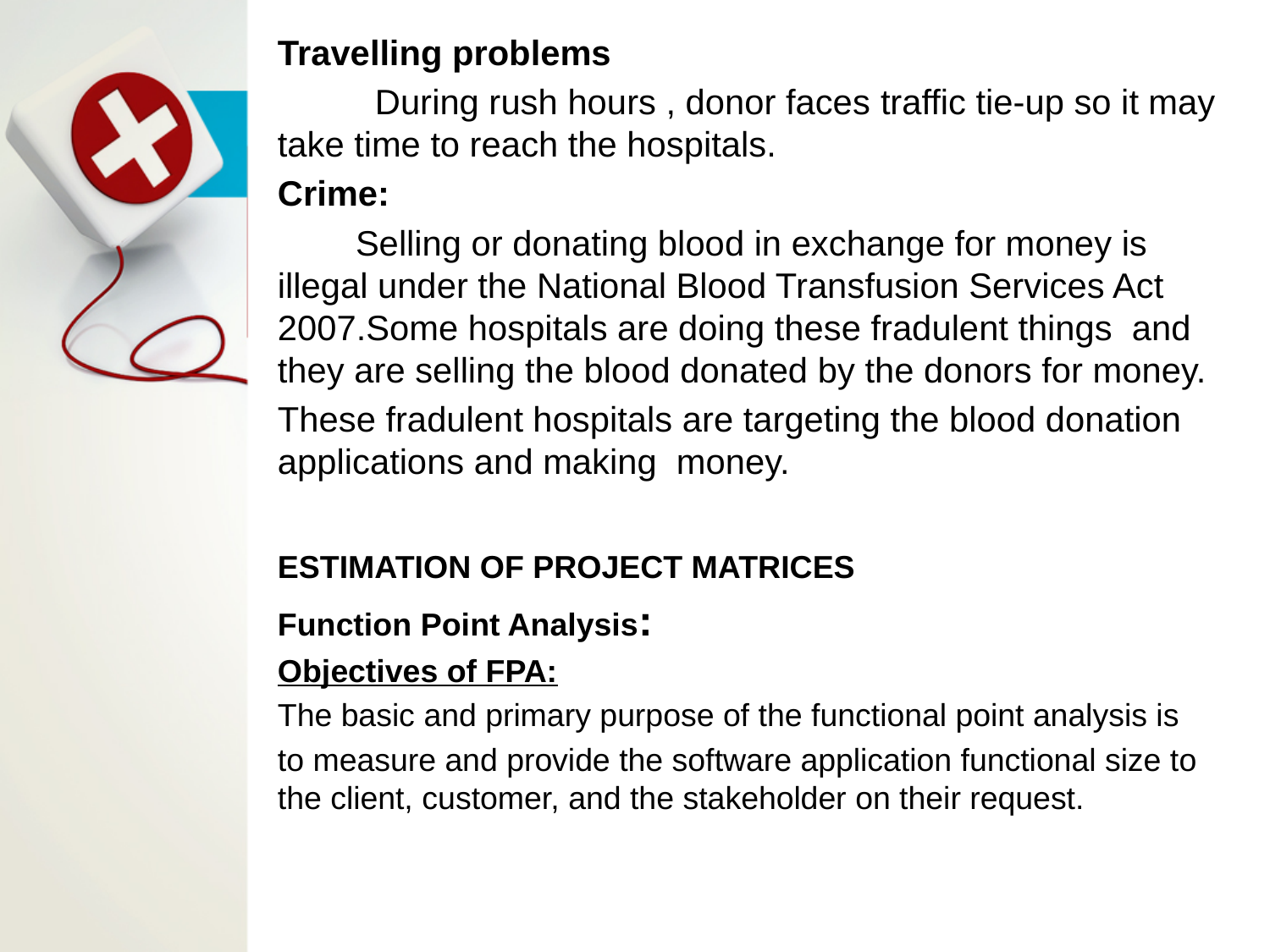

Travelling problems
          During rush hours , donor faces traffic tie-up so it may take time to reach the hospitals.
Crime:
        Selling or donating blood in exchange for money is illegal under the National Blood Transfusion Services Act 2007.Some hospitals are doing these fradulent things  and they are selling the blood donated by the donors for money.
These fradulent hospitals are targeting the blood donation applications and making  money.

ESTIMATION OF PROJECT MATRICES
Function Point Analysis:
Objectives of FPA:
The basic and primary purpose of the functional point analysis is
to measure and provide the software application functional size to the client, customer, and the stakeholder on their request.
#